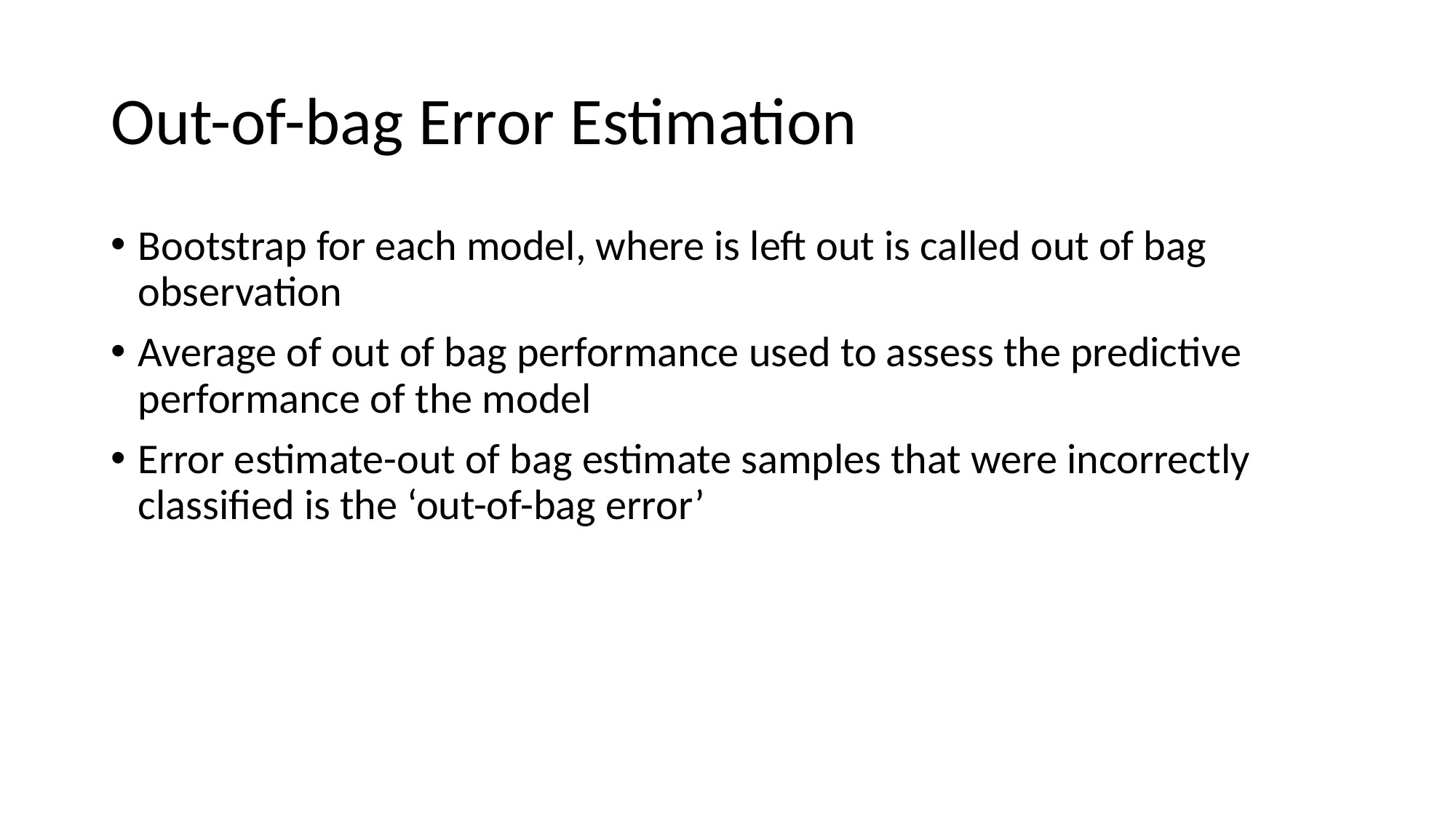

# Out-of-bag Error Estimation
Bootstrap for each model, where is left out is called out of bag observation
Average of out of bag performance used to assess the predictive performance of the model
Error estimate-out of bag estimate samples that were incorrectly classified is the ‘out-of-bag error’